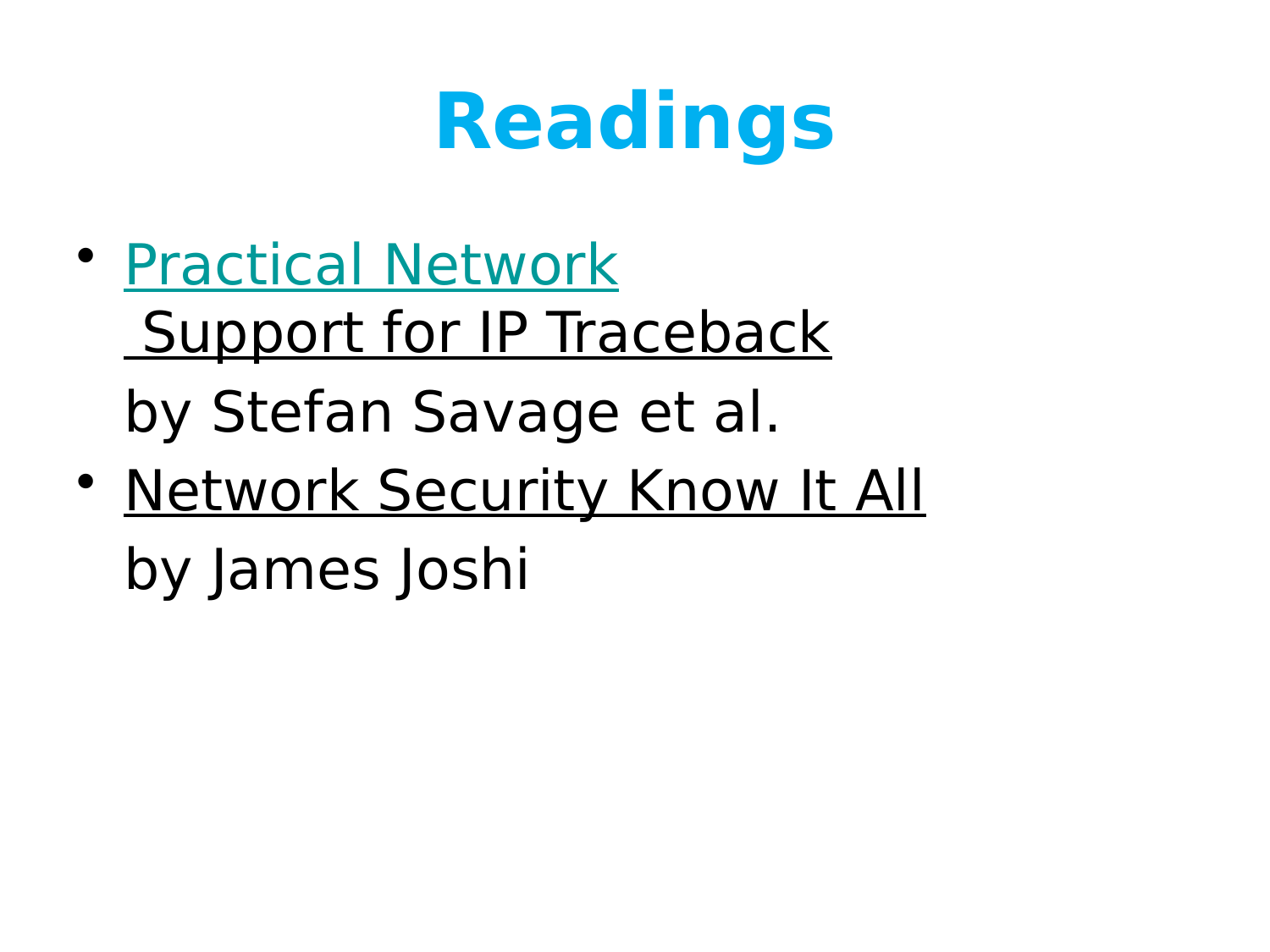

# Readings
Practical Network Support for IP Traceback
	by Stefan Savage et al.
Network Security Know It All
	by James Joshi